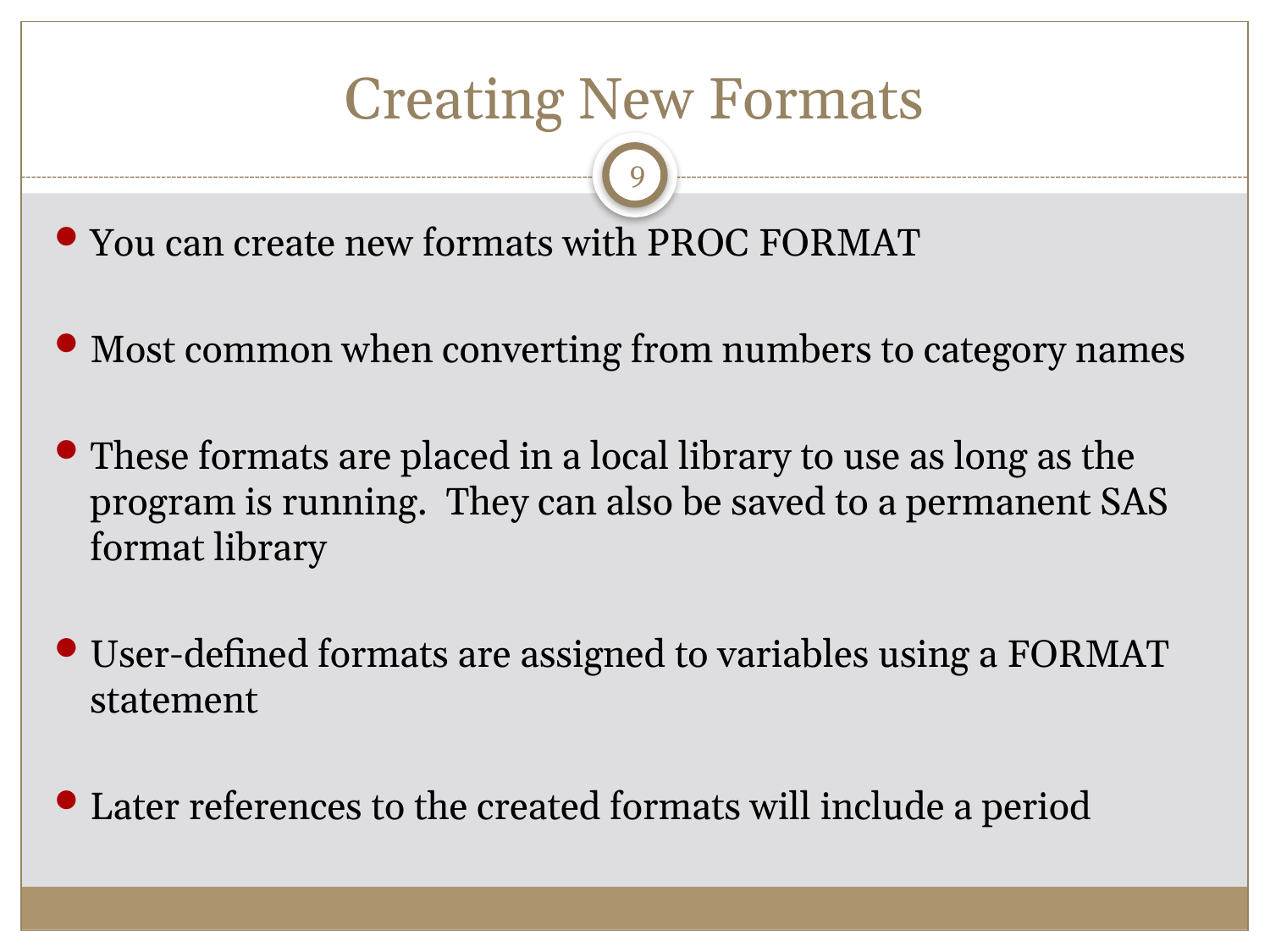

# Creating New Formats
9
You can create new formats with PROC FORMAT

Most common when converting from numbers to category names

These formats are placed in a local library to use as long as the program is running.  They can also be saved to a permanent SAS format library

User-defined formats are assigned to variables using a FORMAT statement

Later references to the created formats will include a period